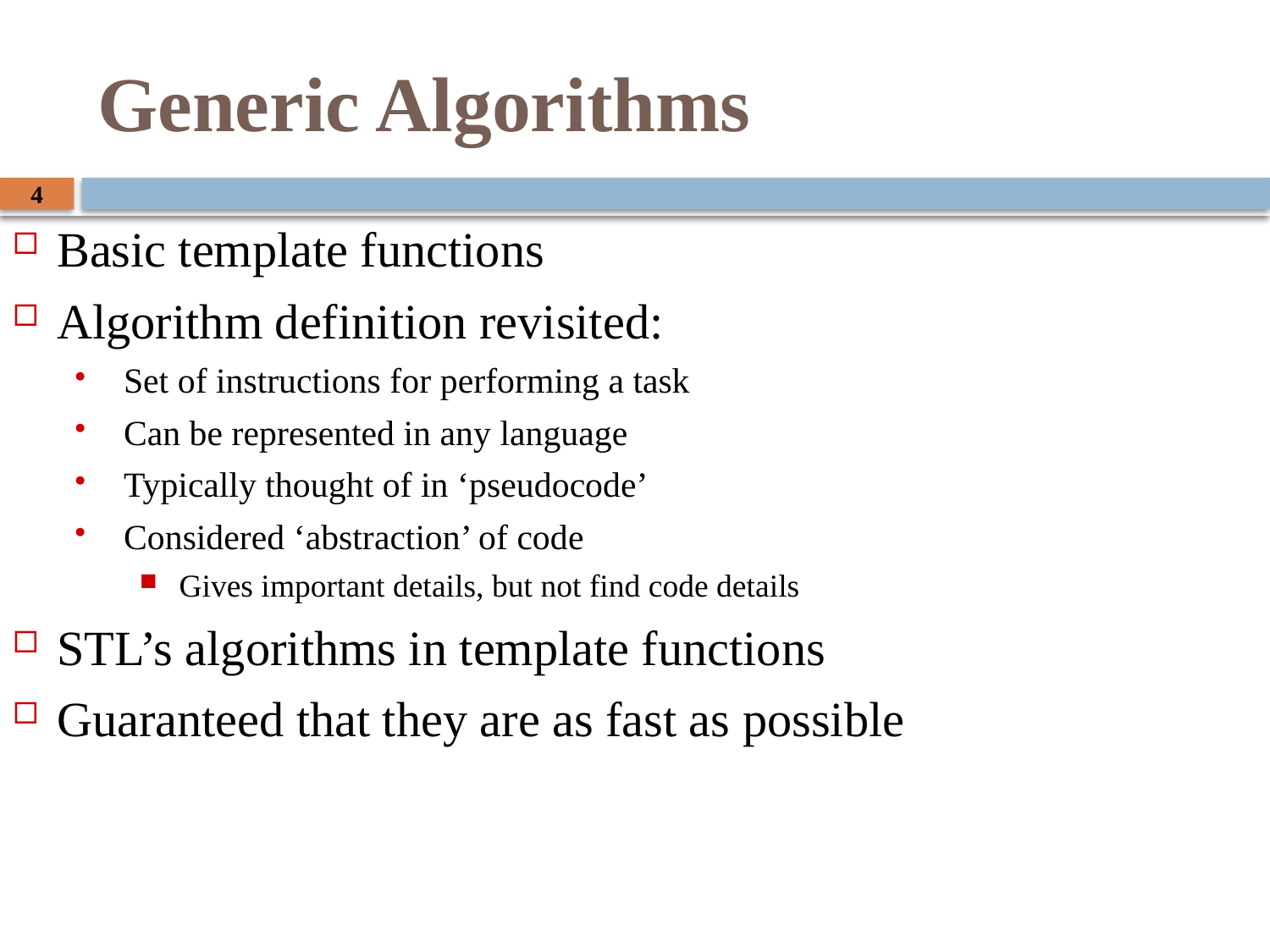

# Generic Algorithms
Basic template functions
Algorithm definition revisited:
Set of instructions for performing a task
Can be represented in any language
Typically thought of in ‘pseudocode’
Considered ‘abstraction’ of code
Gives important details, but not find code details
STL’s algorithms in template functions
Guaranteed that they are as fast as possible
4